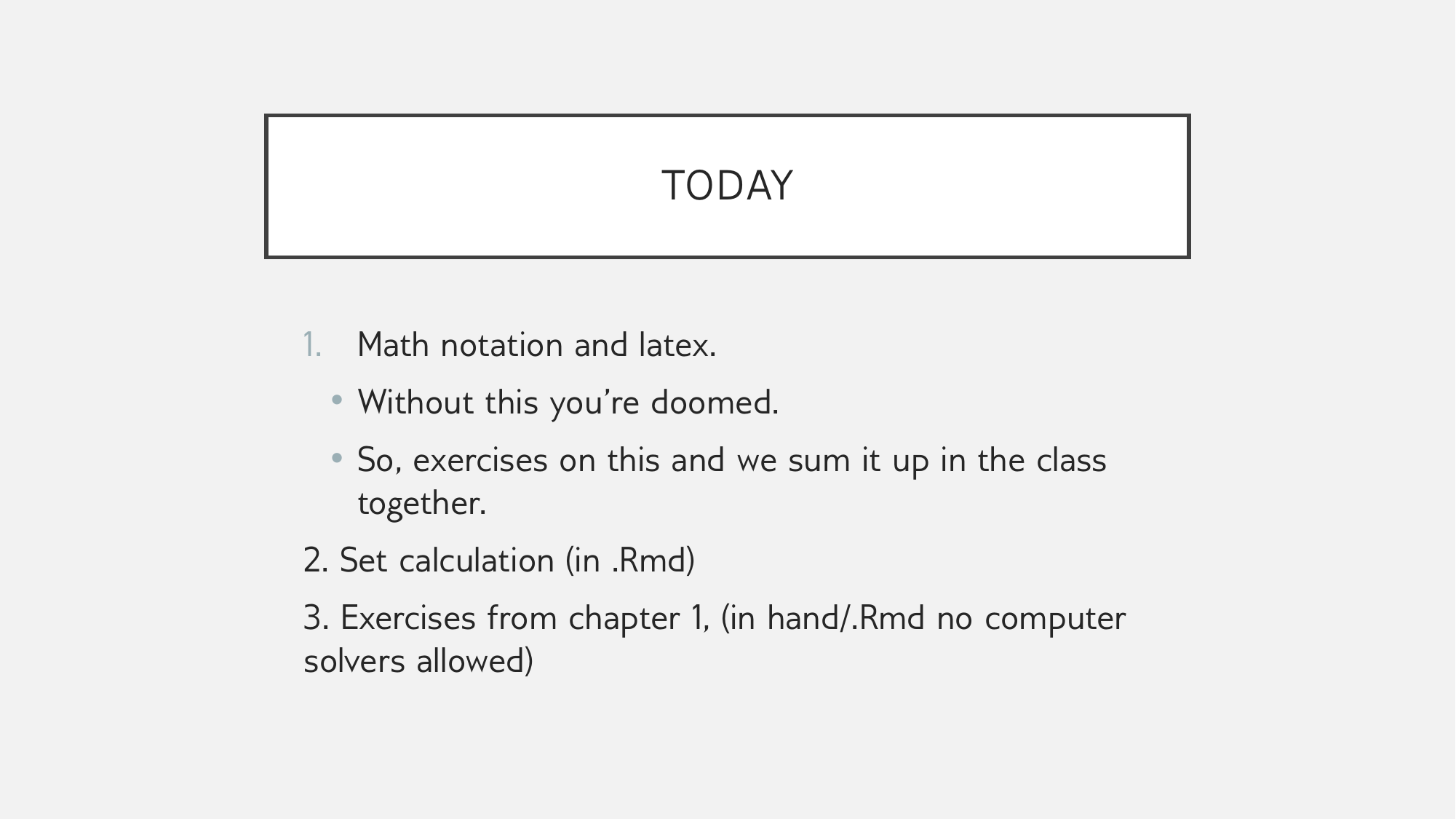

# Today
Math notation and latex.
Without this you’re doomed.
So, exercises on this and we sum it up in the class together.
2. Set calculation (in .Rmd)
3. Exercises from chapter 1, (in hand/.Rmd no computer solvers allowed)